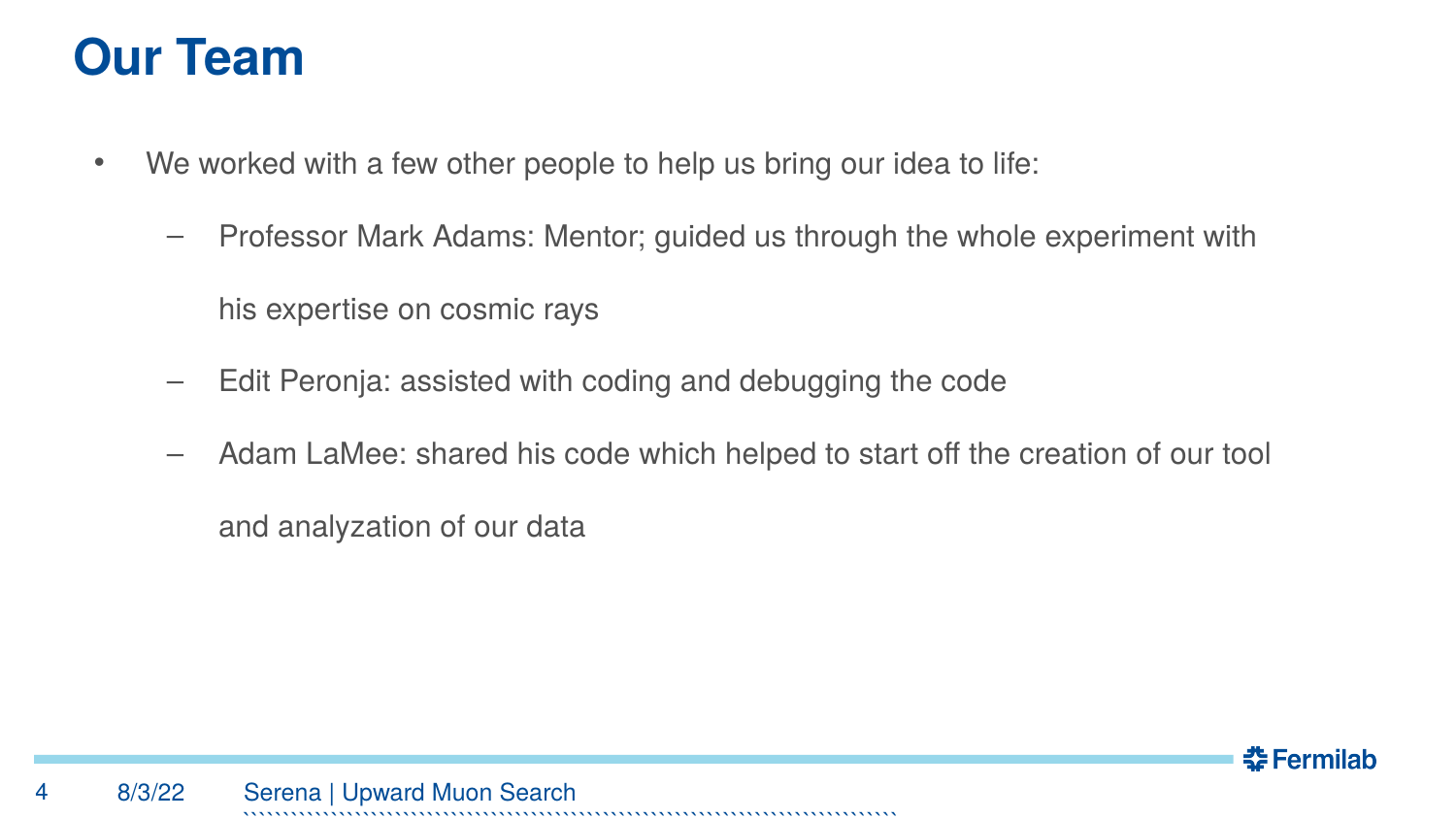

# Our Team
We worked with a few other people to help us bring our idea to life:
Professor Mark Adams: Mentor; guided us through the whole experiment with his expertise on cosmic rays
Edit Peronja: assisted with coding and debugging the code
Adam LaMee: shared his code which helped to start off the creation of our tool and analyzation of our data
4
8/3/22

Serena | Upward Muon Search
``````````````````````````````````````````````````````````````````````````````````